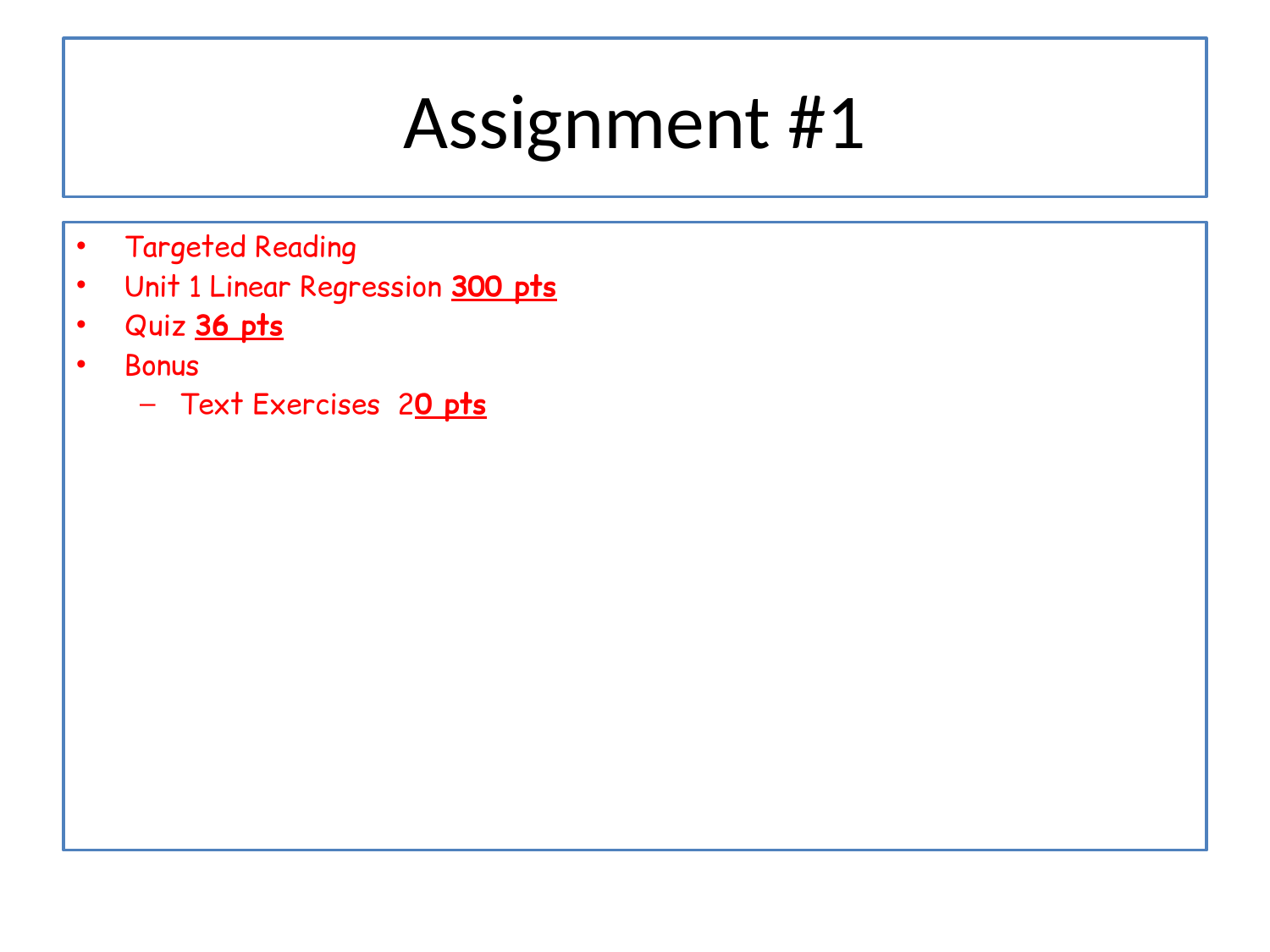

# Assignment #1
Targeted Reading
Unit 1 Linear Regression 300 pts
Quiz 36 pts
Bonus
Text Exercises  20 pts